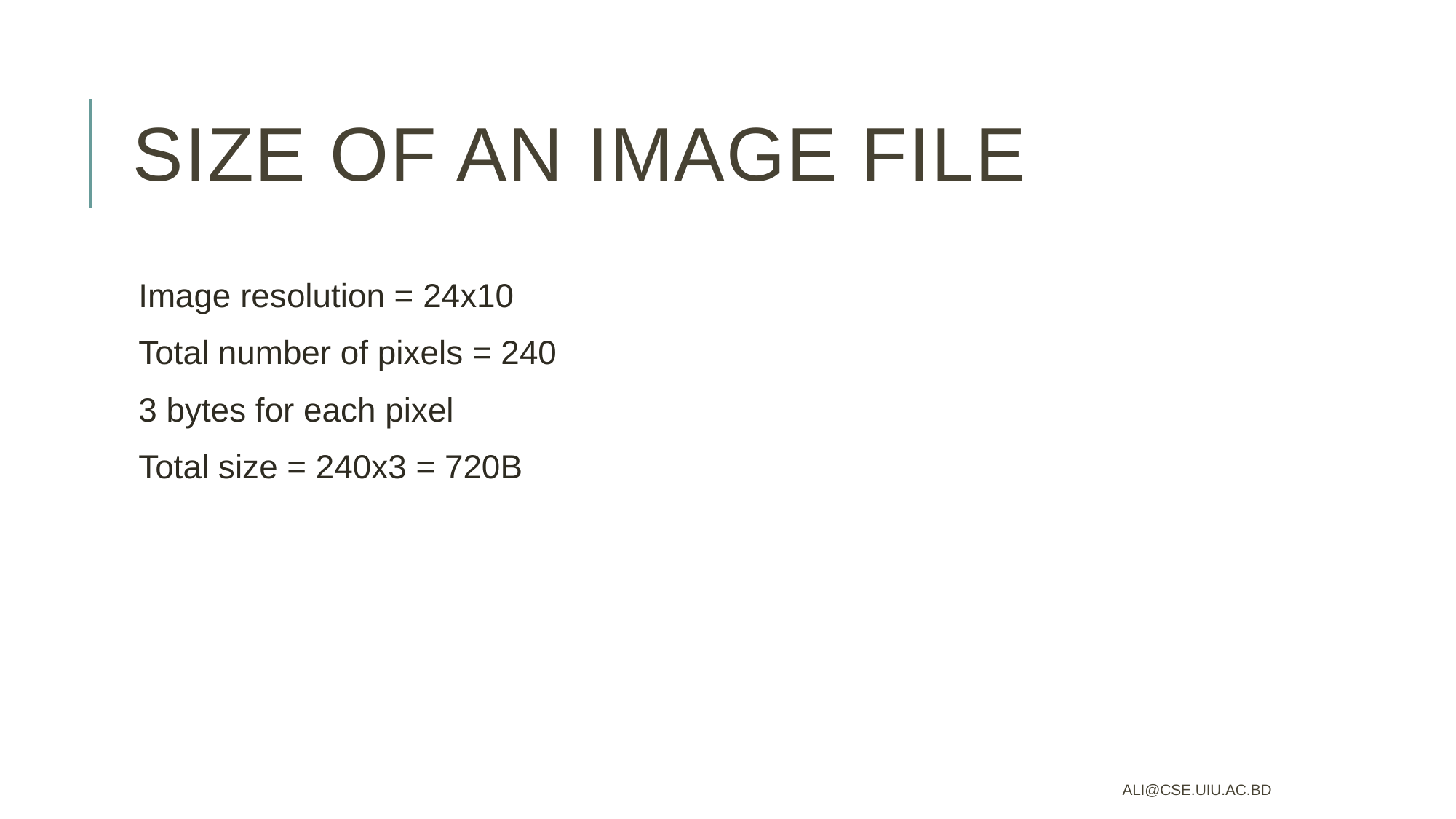

# Size of an image file
Image resolution = 24x10
Total number of pixels = 240
3 bytes for each pixel
Total size = 240x3 = 720B
ali@cse.uiu.ac.bd